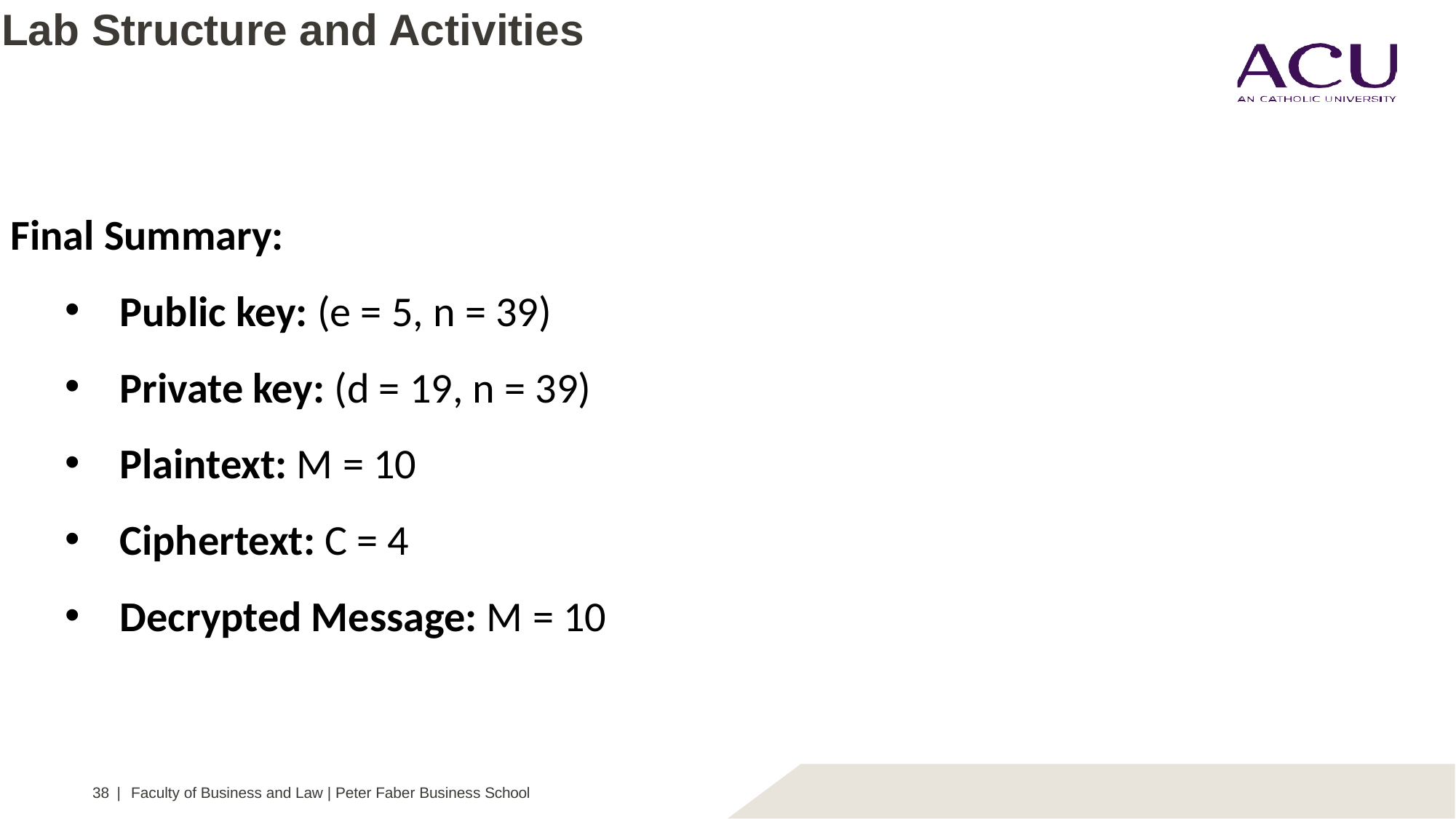

# Lab Structure and Activities
Final Summary:
Public key: (e = 5, n = 39)
Private key: (d = 19, n = 39)
Plaintext: M = 10
Ciphertext: C = 4
Decrypted Message: M = 10
38 | Faculty of Business and Law | Peter Faber Business School